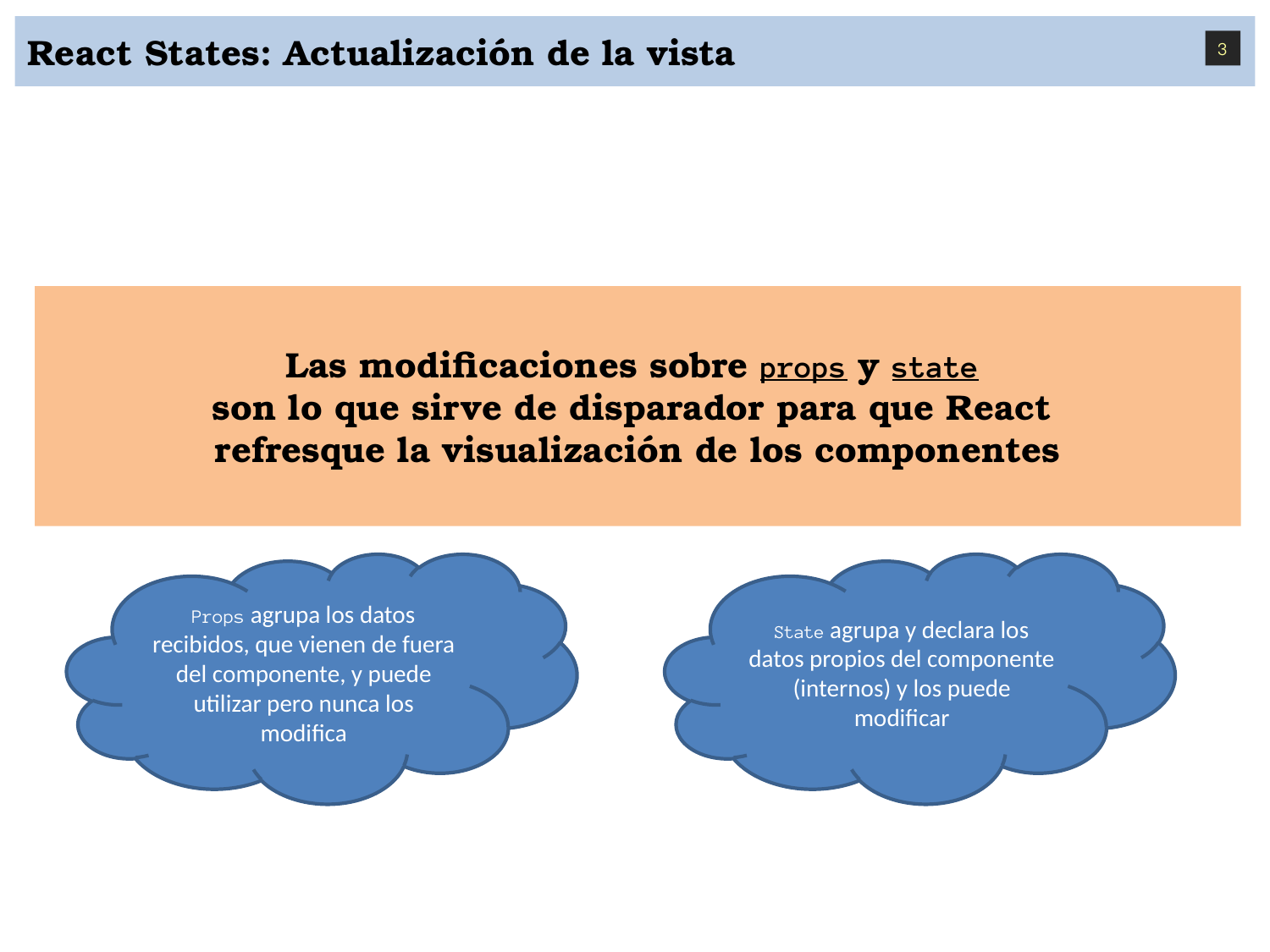

# React States: Actualización de la vista
3
Las modificaciones sobre props y state
son lo que sirve de disparador para que React
refresque la visualización de los componentes
Props agrupa los datos recibidos, que vienen de fuera del componente, y puede utilizar pero nunca los modifica
State agrupa y declara los datos propios del componente (internos) y los puede modificar